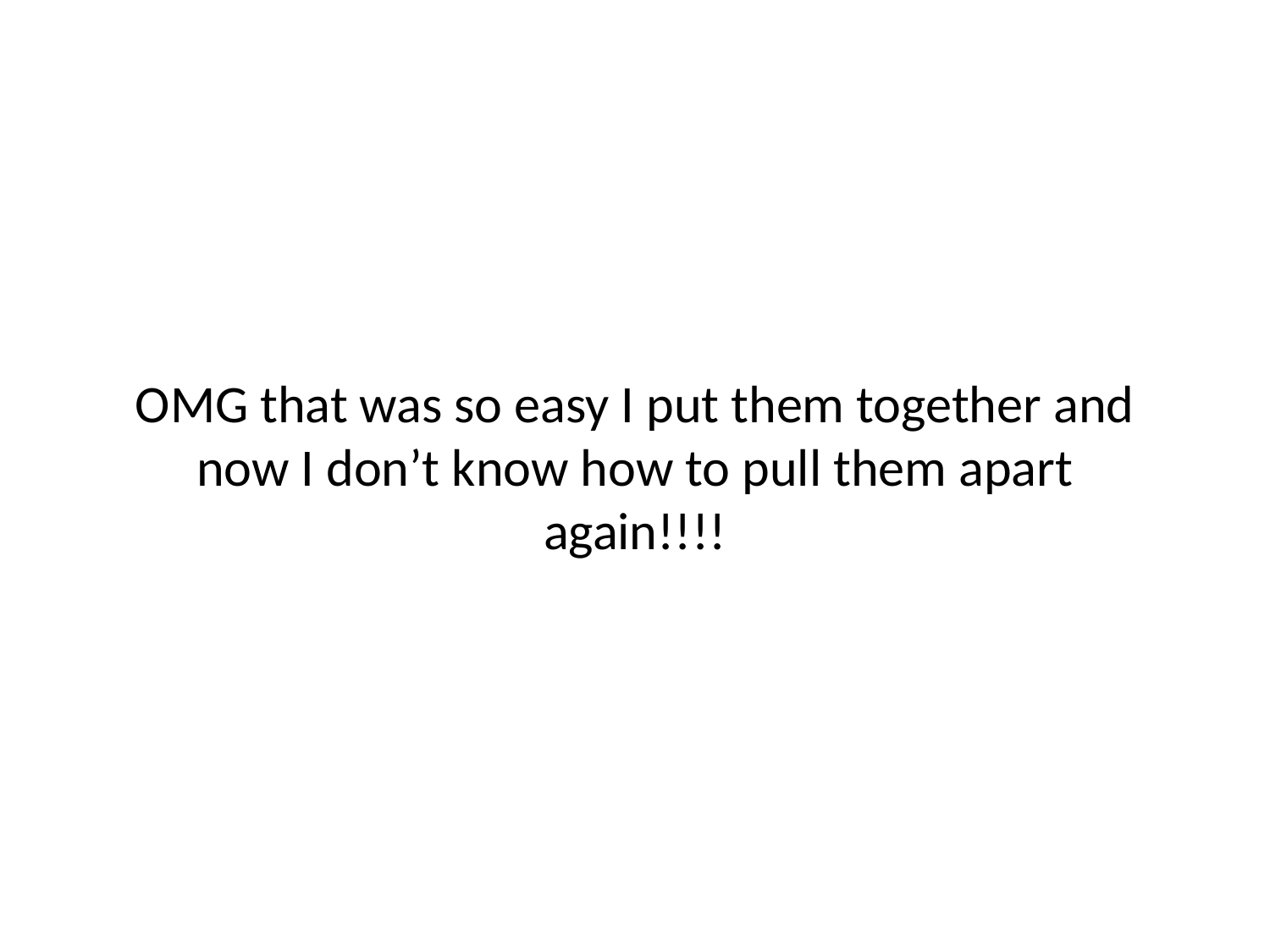

# OMG that was so easy I put them together and now I don’t know how to pull them apart again!!!!